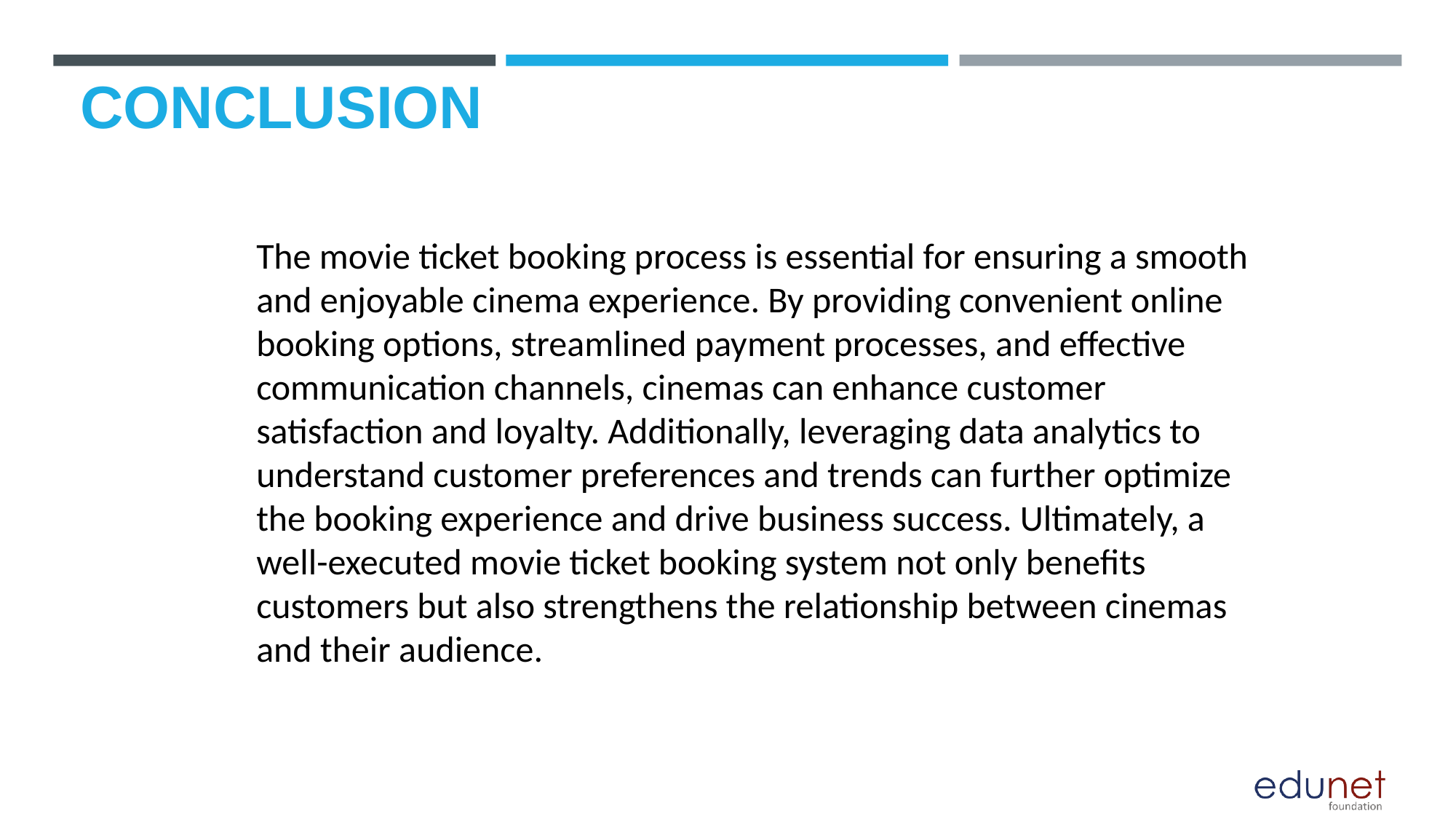

# CONCLUSION
The movie ticket booking process is essential for ensuring a smooth and enjoyable cinema experience. By providing convenient online booking options, streamlined payment processes, and effective communication channels, cinemas can enhance customer satisfaction and loyalty. Additionally, leveraging data analytics to understand customer preferences and trends can further optimize the booking experience and drive business success. Ultimately, a well-executed movie ticket booking system not only benefits customers but also strengthens the relationship between cinemas and their audience.